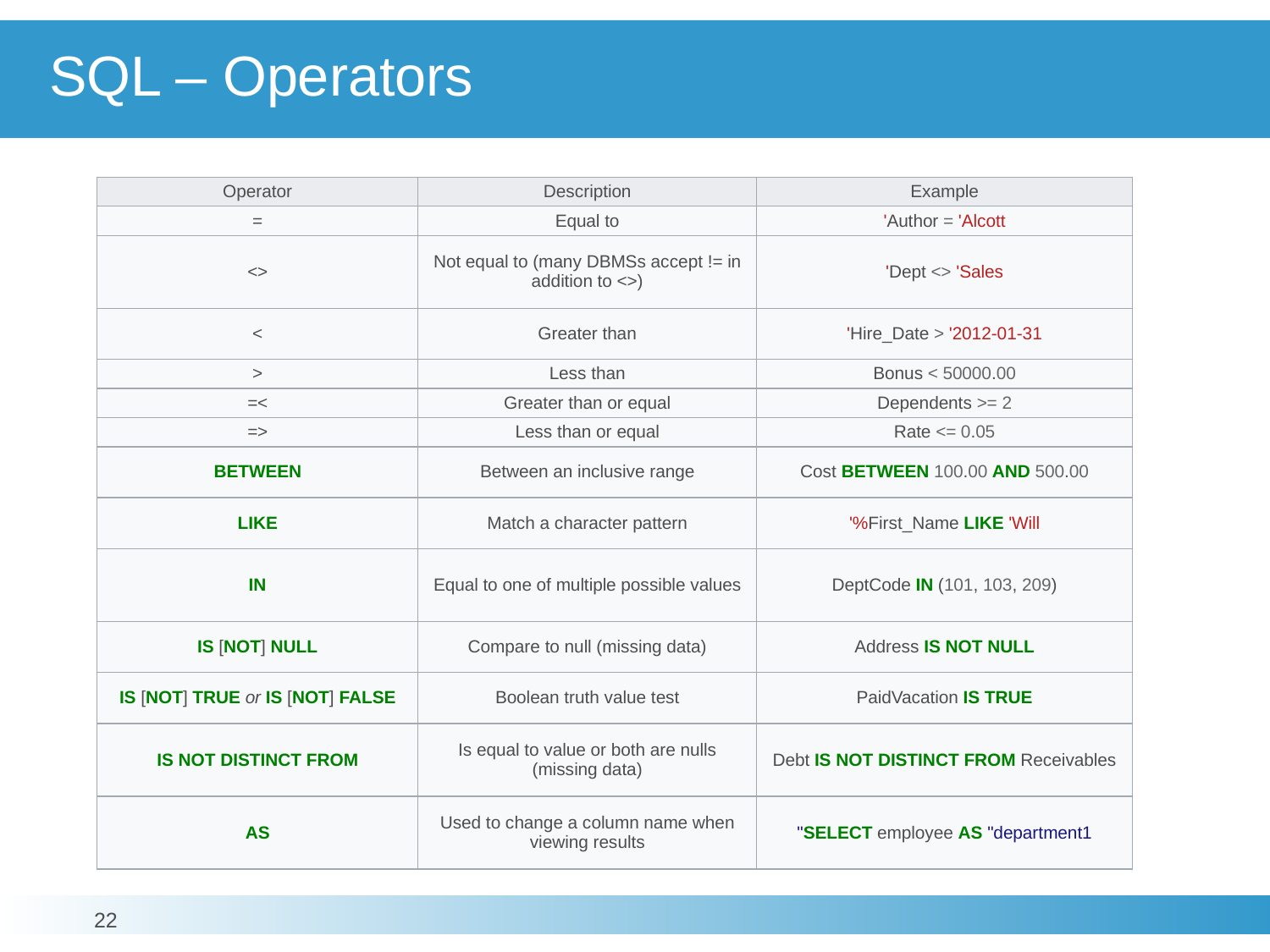

# SQL – Operators
| Operator | Description | Example |
| --- | --- | --- |
| = | Equal to | Author = 'Alcott' |
| <> | Not equal to (many DBMSs accept != in addition to <>) | Dept <> 'Sales' |
| > | Greater than | Hire\_Date > '2012-01-31' |
| < | Less than | Bonus < 50000.00 |
| >= | Greater than or equal | Dependents >= 2 |
| <= | Less than or equal | Rate <= 0.05 |
| BETWEEN | Between an inclusive range | Cost BETWEEN 100.00 AND 500.00 |
| LIKE | Match a character pattern | First\_Name LIKE 'Will%' |
| IN | Equal to one of multiple possible values | DeptCode IN (101, 103, 209) |
| IS [NOT] NULL | Compare to null (missing data) | Address IS NOT NULL |
| IS [NOT] TRUE or IS [NOT] FALSE | Boolean truth value test | PaidVacation IS TRUE |
| IS NOT DISTINCT FROM | Is equal to value or both are nulls (missing data) | Debt IS NOT DISTINCT FROM Receivables |
| AS | Used to change a column name when viewing results | SELECT employee AS "department1" |
22